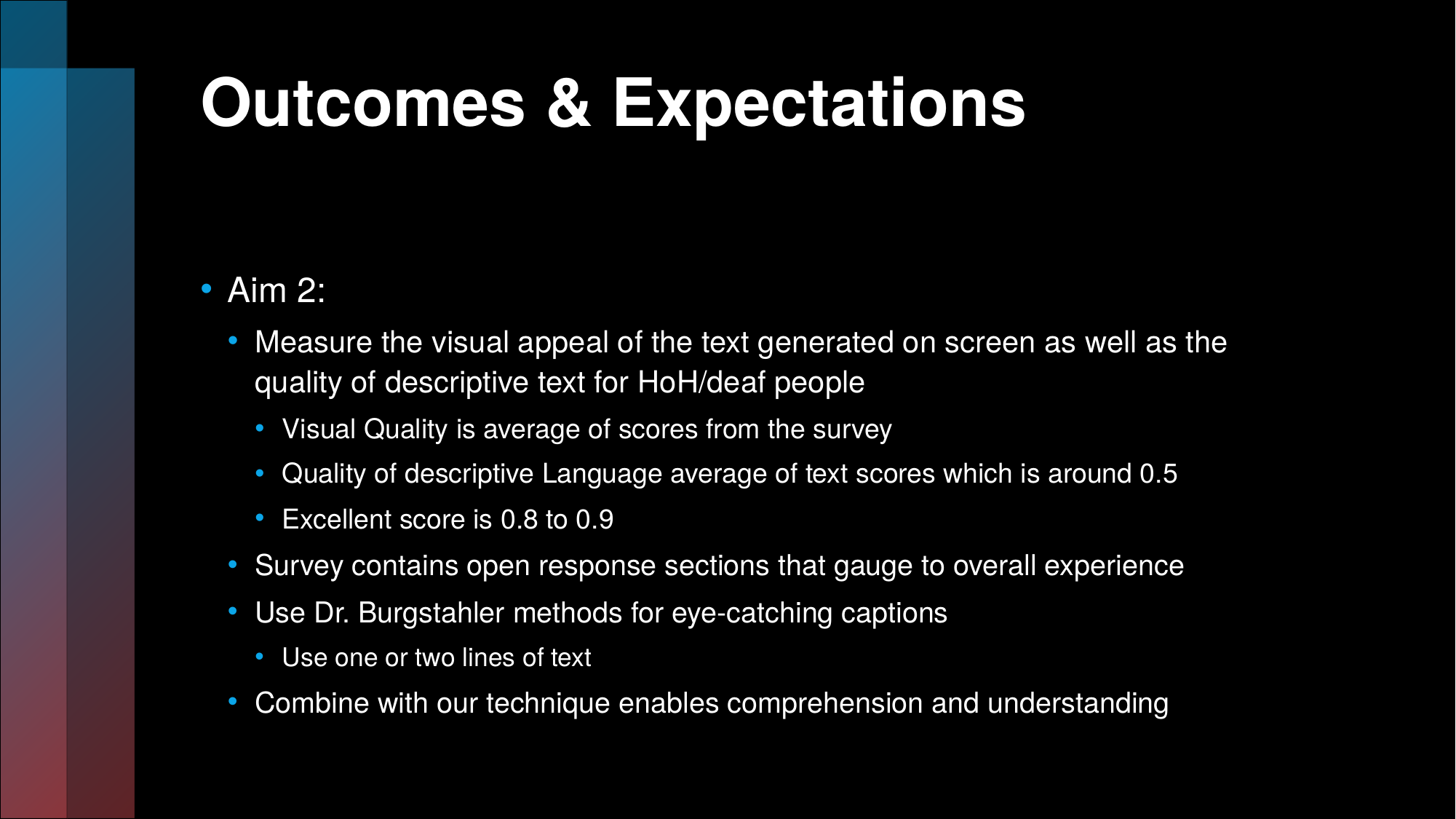

# Outcomes & Expectations
Aim 2:
Measure the visual appeal of the text generated on screen as well as the quality of descriptive text for HoH/deaf people
Visual Quality is average of scores from the survey
Quality of descriptive Language average of text scores which is around 0.5
Excellent score is 0.8 to 0.9
Survey contains open response sections that gauge to overall experience
Use Dr. Burgstahler methods for eye-catching captions
Use one or two lines of text
Combine with our technique enables comprehension and understanding